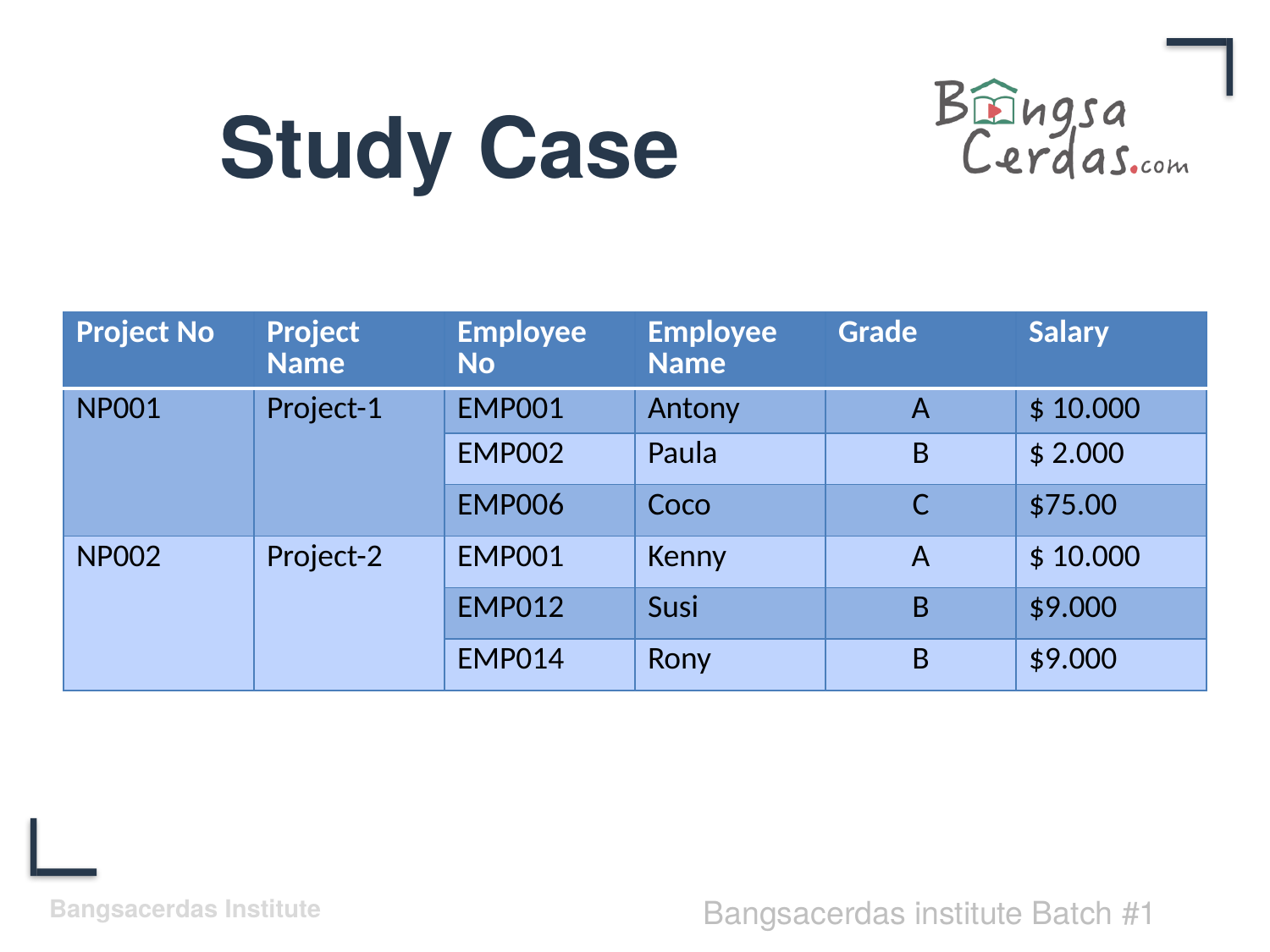

# Study Case
| Project No | Project Name | Employee No | Employee Name | Grade | Salary |
| --- | --- | --- | --- | --- | --- |
| NP001 | Project-1 | EMP001 | Antony | A | $ 10.000 |
|  |  | EMP002 | Paula | B | $ 2.000 |
|  |  | EMP006 | Coco | C | $75.00 |
| NP002 | Project-2 | EMP001 | Kenny | A | $ 10.000 |
|  |  | EMP012 | Susi | B | $9.000 |
|  |  | EMP014 | Rony | B | $9.000 |